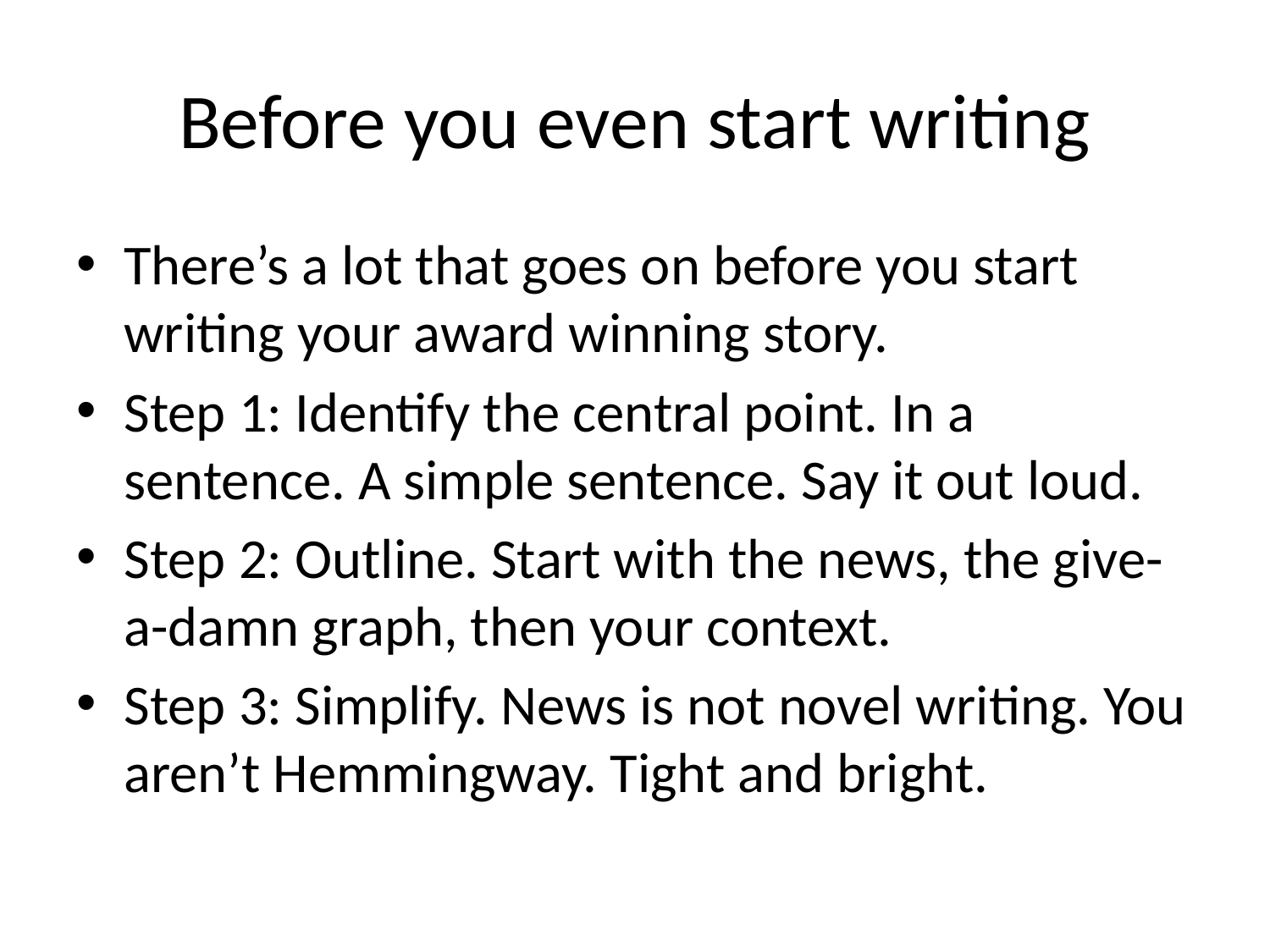

# Before you even start writing
There’s a lot that goes on before you start writing your award winning story.
Step 1: Identify the central point. In a sentence. A simple sentence. Say it out loud.
Step 2: Outline. Start with the news, the give-a-damn graph, then your context.
Step 3: Simplify. News is not novel writing. You aren’t Hemmingway. Tight and bright.